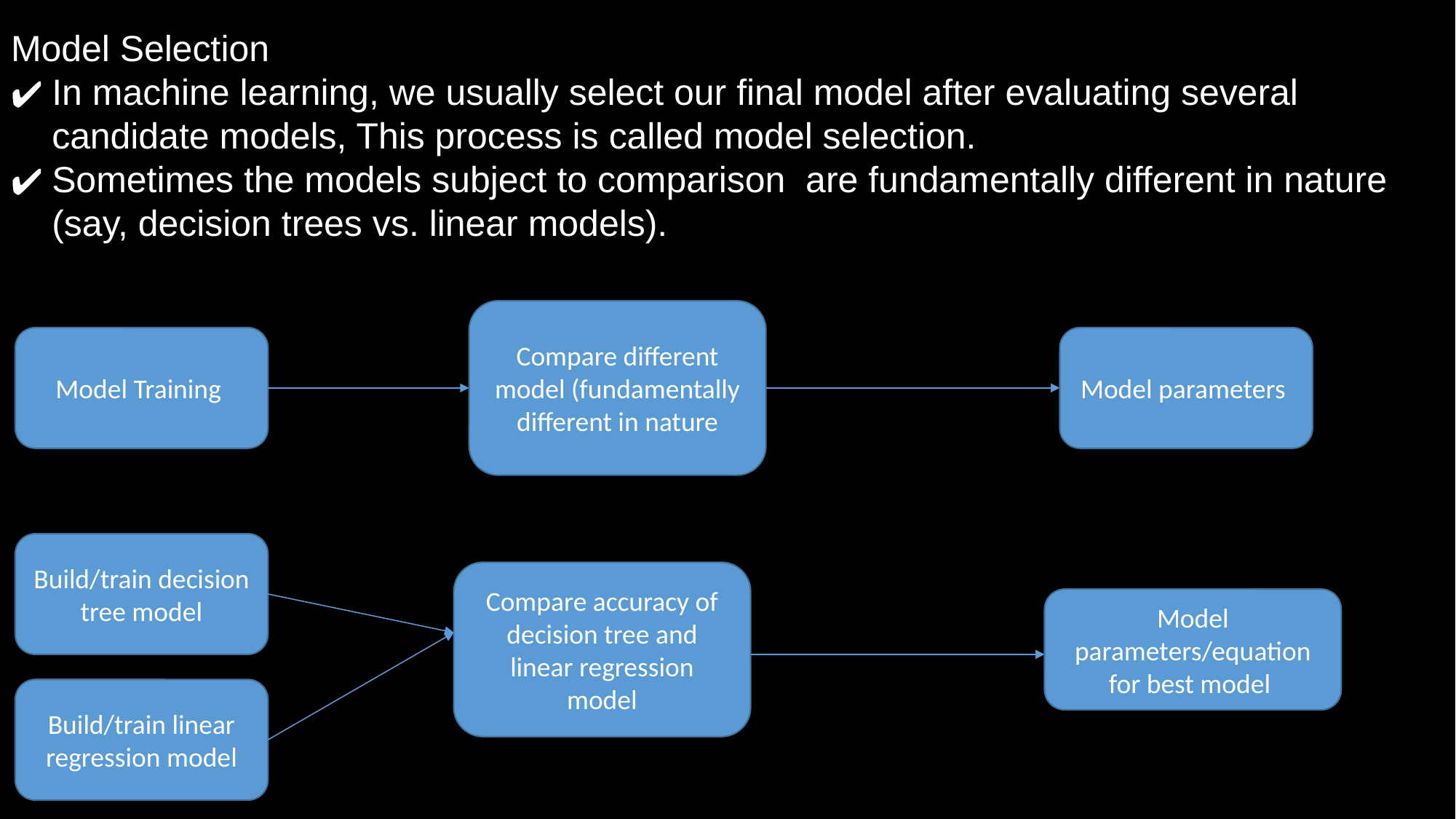

Model Selection
In machine learning, we usually select our final model after evaluating several candidate models, This process is called model selection.
Sometimes the models subject to comparison  are fundamentally different in nature (say, decision trees vs. linear models).

Compare different model (fundamentally different in nature
Model parameters
Model Training
Build/train decision tree model
Compare accuracy of decision tree and linear regression model
Model parameters/equation for best model
Build/train linear regression model